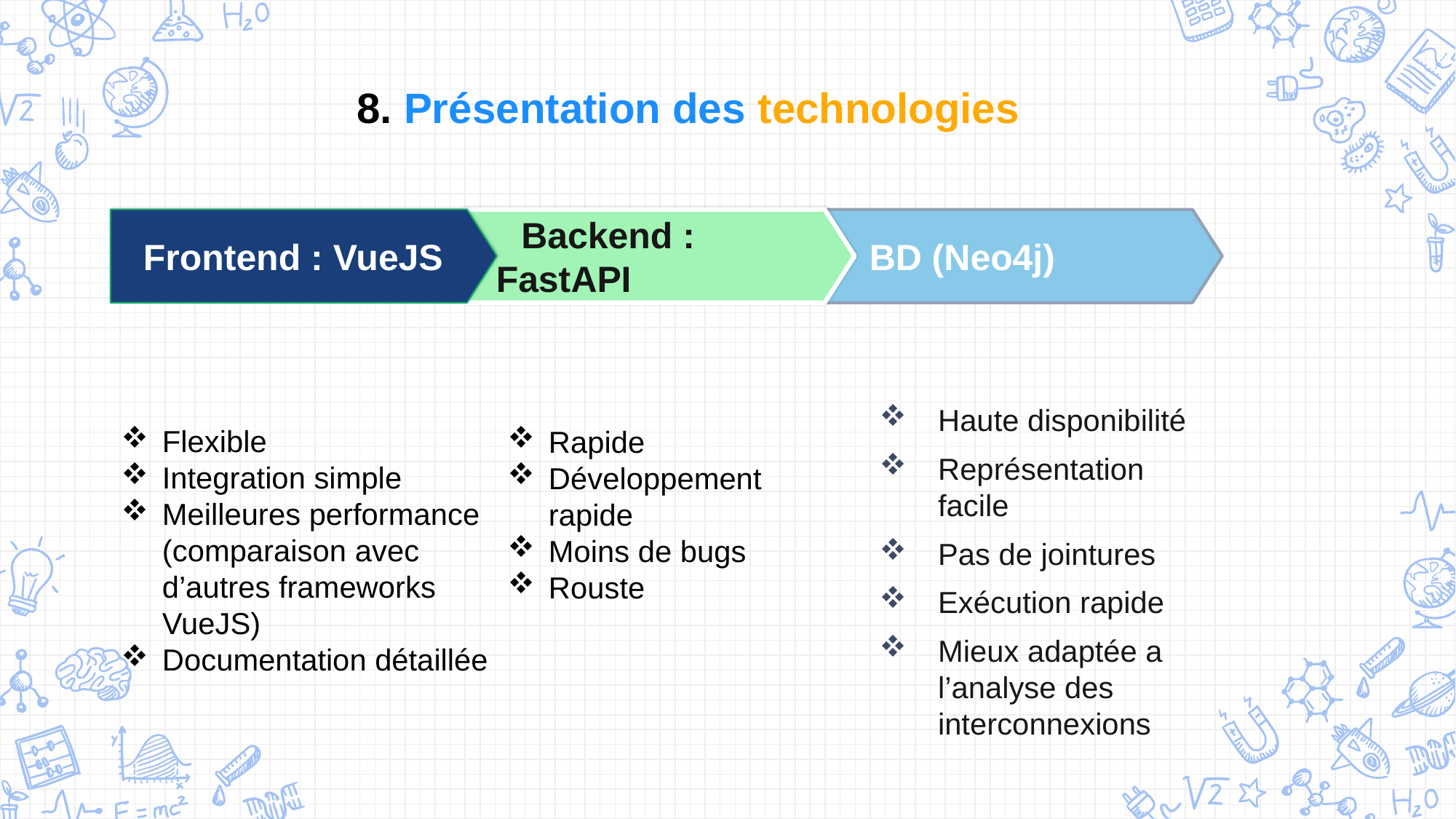

8. Présentation des technologies
Frontend : VueJS
      Backend : FastAPI
      BD (Neo4j)
Haute disponibilité
Représentation facile
Pas de jointures
Exécution rapide
Mieux adaptée a l’analyse des interconnexions
Flexible
Integration simple
Meilleures performance (comparaison avec d’autres frameworks VueJS)
Documentation détaillée
Rapide
Développement rapide
Moins de bugs
Rouste